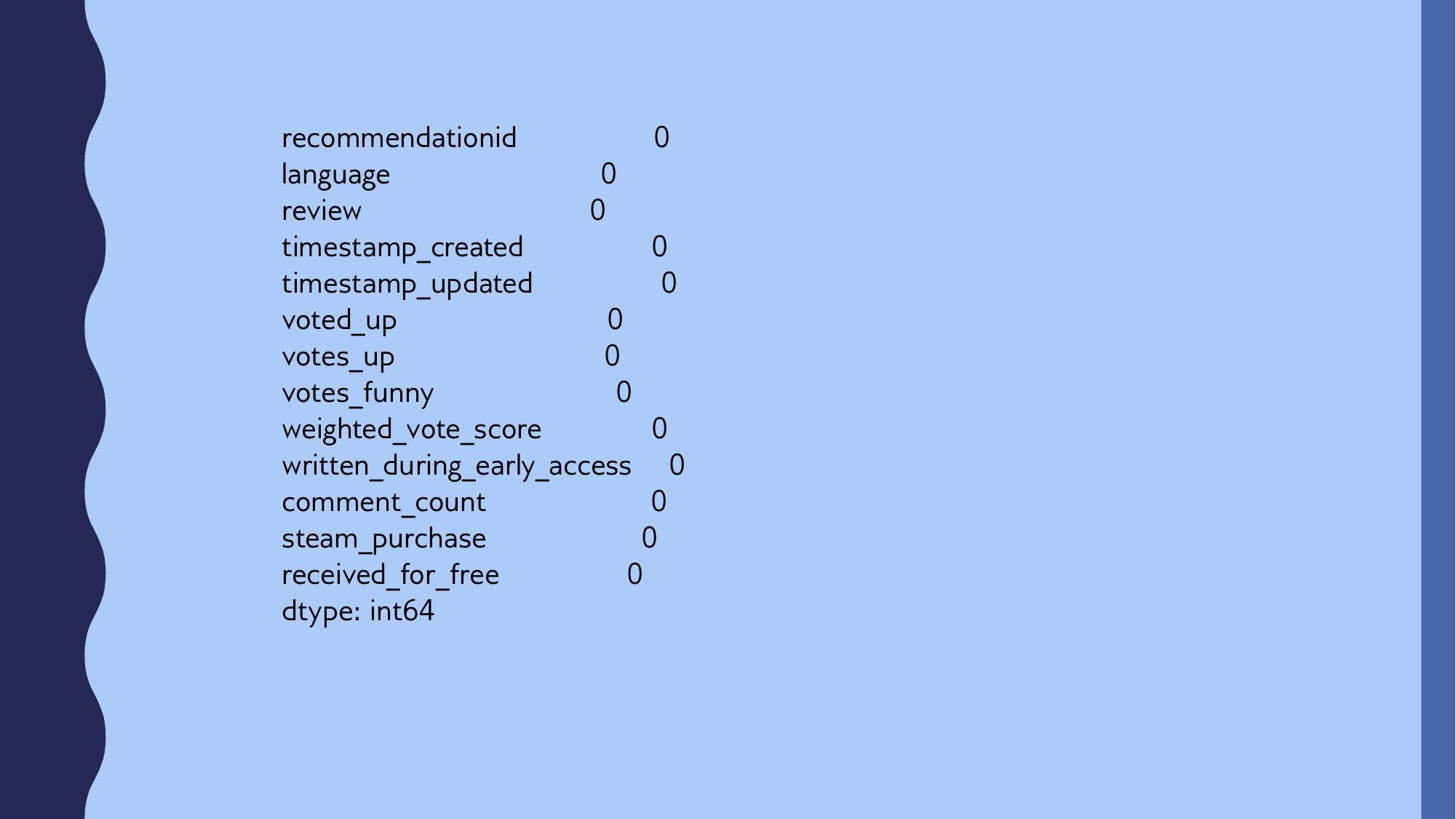

recommendationid               0
language                       0
review                         0
timestamp_created              0
timestamp_updated              0
voted_up                       0
votes_up                       0
votes_funny                    0
weighted_vote_score            0
written_during_early_access    0
comment_count                  0
steam_purchase                 0
received_for_free              0
dtype: int64